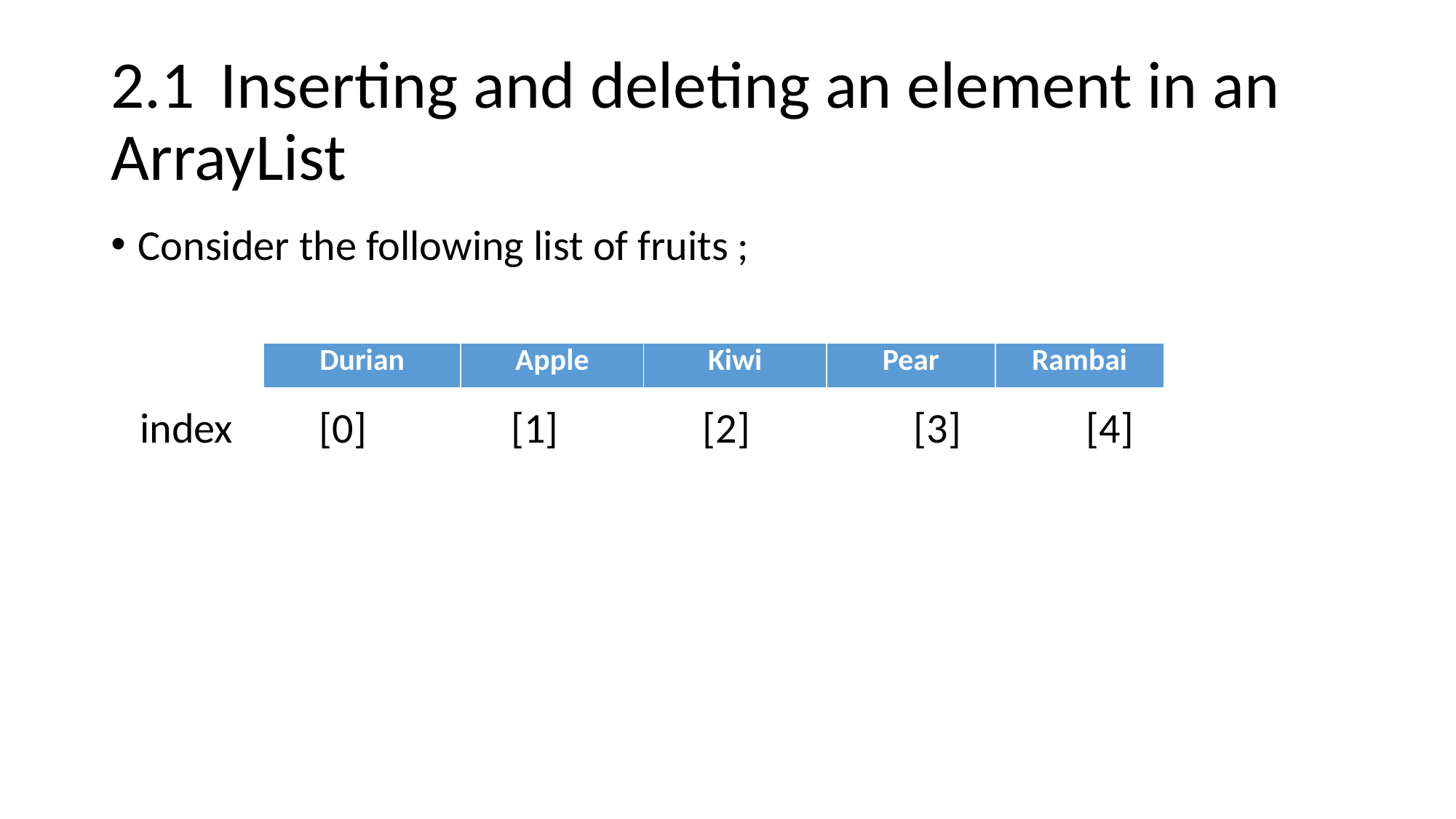

# 2.1	Inserting and deleting an element in an ArrayList
Consider the following list of fruits ;

   index         [0]               [1]               [2]                 [3]             [4]
| Durian | Apple | Kiwi | Pear | Rambai |
| --- | --- | --- | --- | --- |